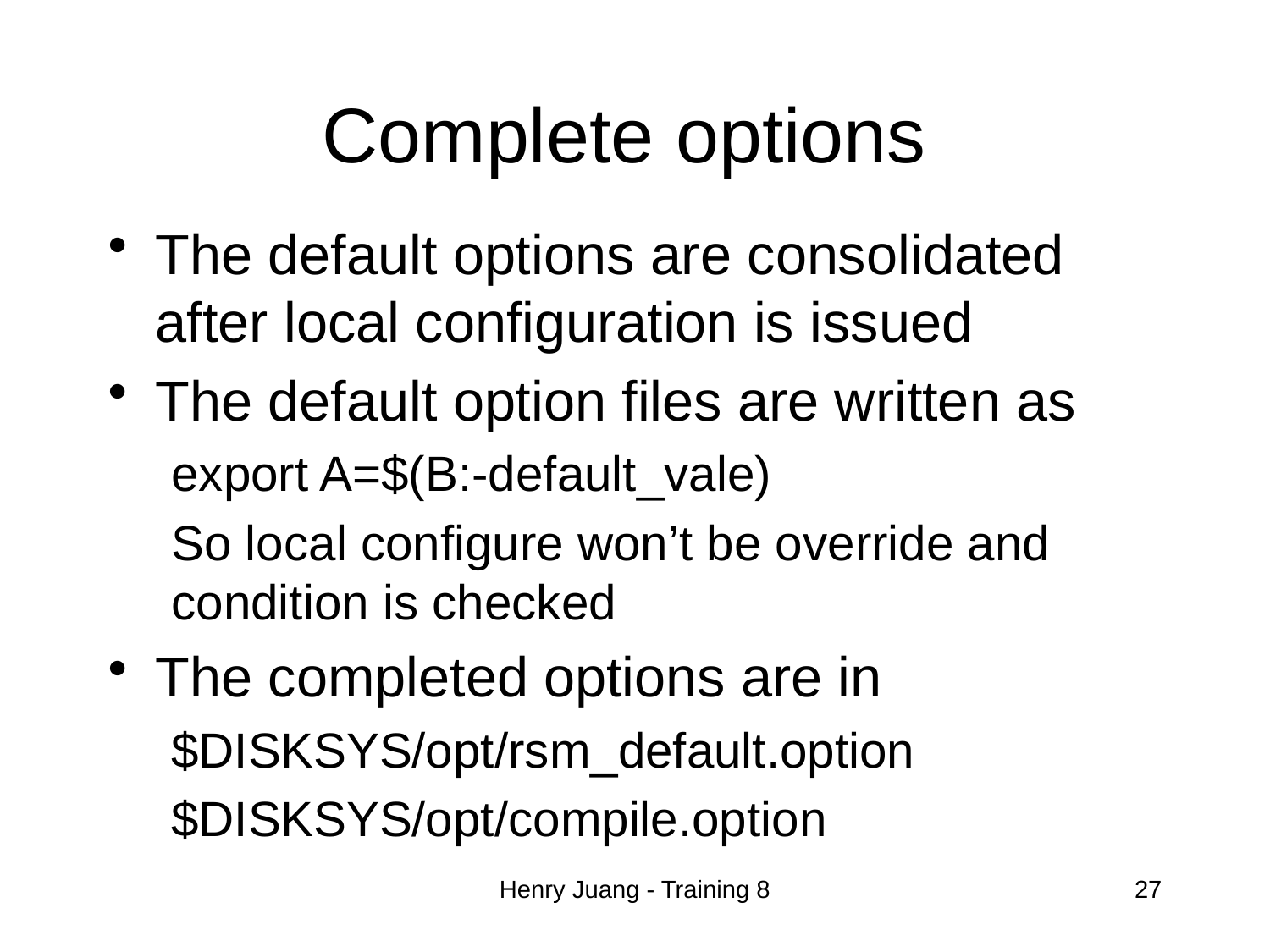

# Complete options
The default options are consolidated after local configuration is issued
The default option files are written as
export A=$(B:-default_vale)
So local configure won’t be override and condition is checked
The completed options are in
$DISKSYS/opt/rsm_default.option
$DISKSYS/opt/compile.option
Henry Juang - Training 8
27